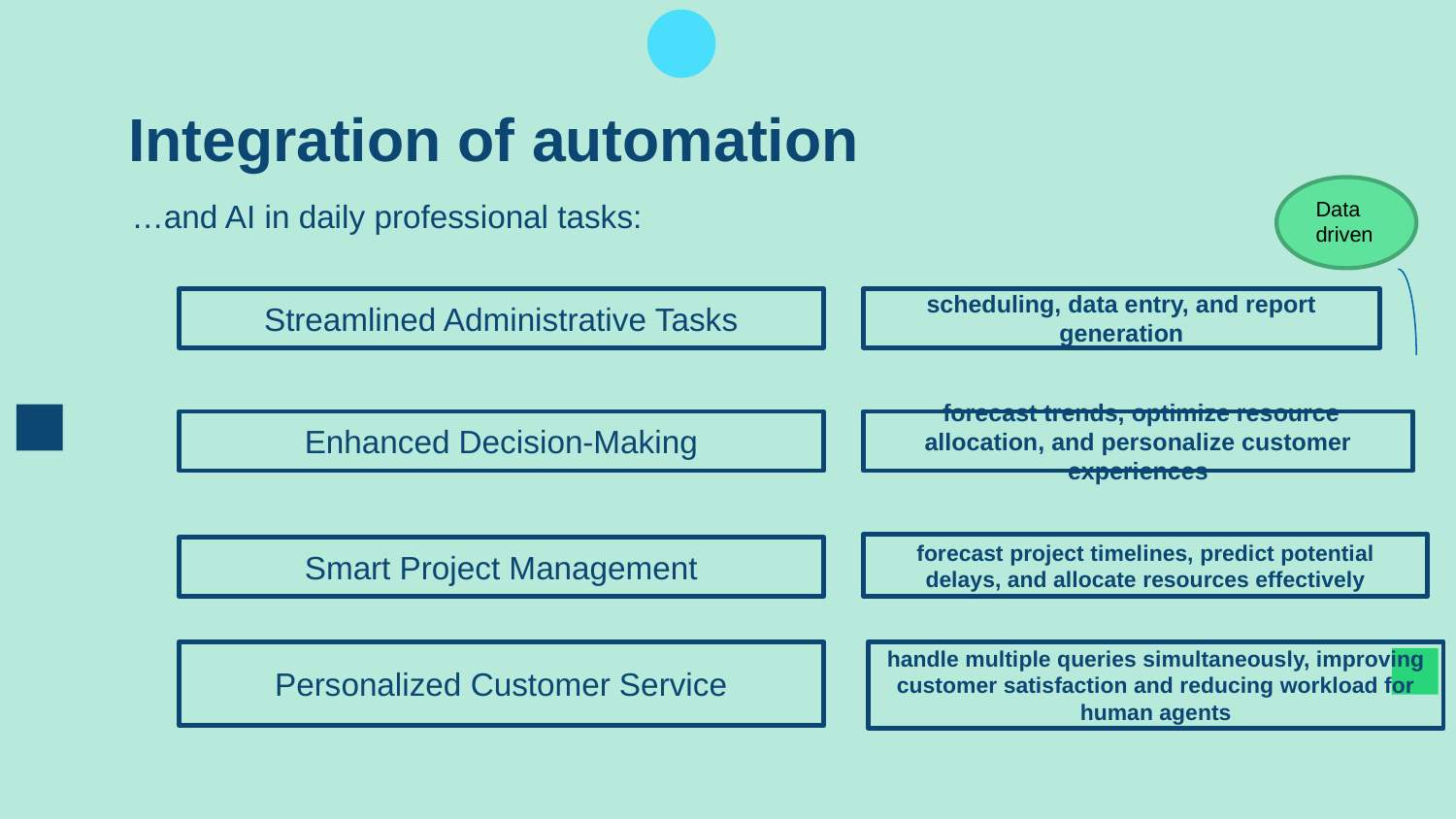

# Integration of automation
…and AI in daily professional tasks:

Data driven

scheduling, data entry, and report generation
Streamlined Administrative Tasks
Enhanced Decision-Making
 forecast trends, optimize resource allocation, and personalize customer experiences
forecast project timelines, predict potential delays, and allocate resources effectively
Smart Project Management
Personalized Customer Service
handle multiple queries simultaneously, improving customer satisfaction and reducing workload for human agents